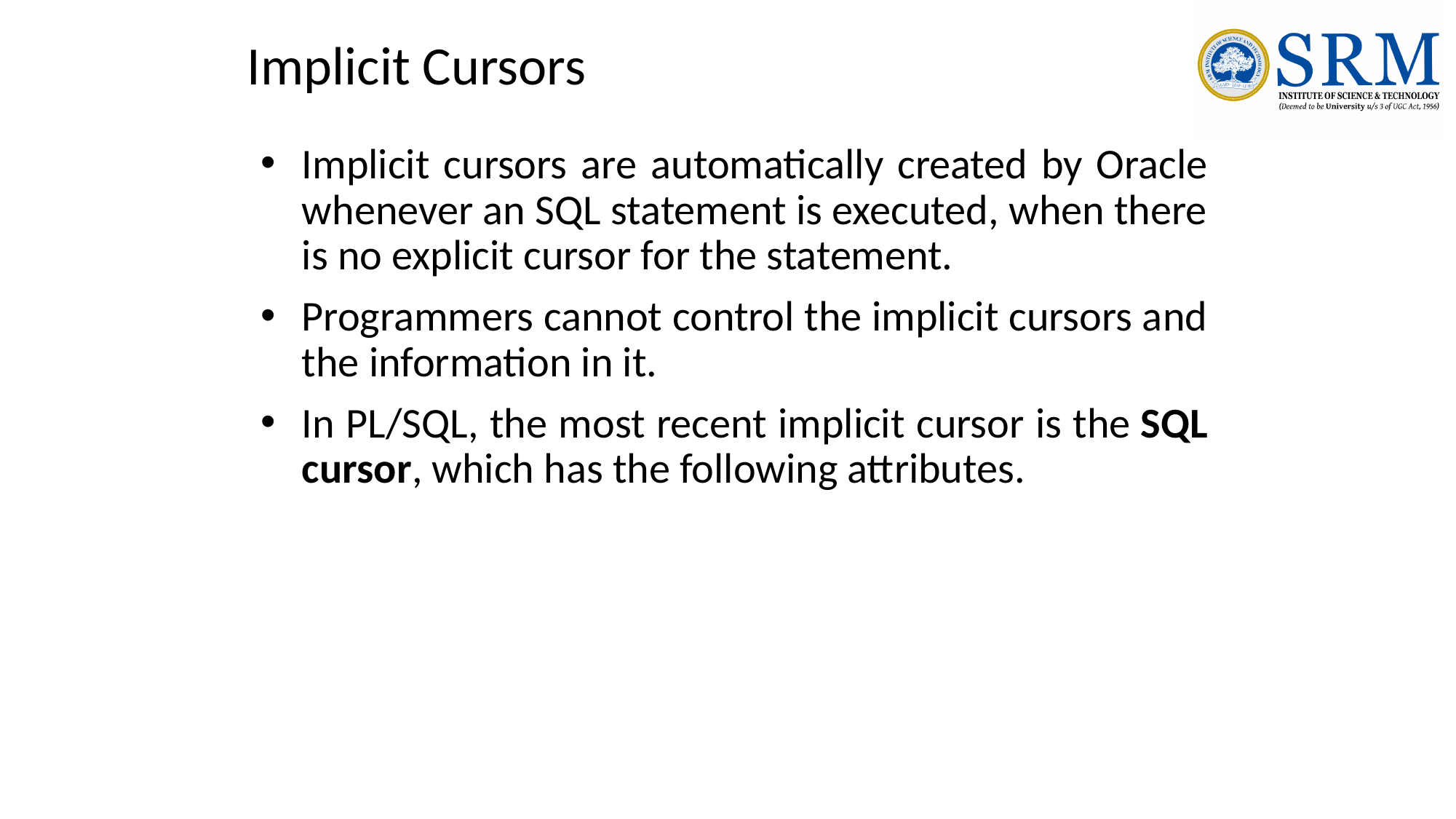

# Implicit Cursors
Implicit cursors are automatically created by Oracle whenever an SQL statement is executed, when there is no explicit cursor for the statement.
Programmers cannot control the implicit cursors and the information in it.
In PL/SQL, the most recent implicit cursor is the SQL cursor, which has the following attributes.